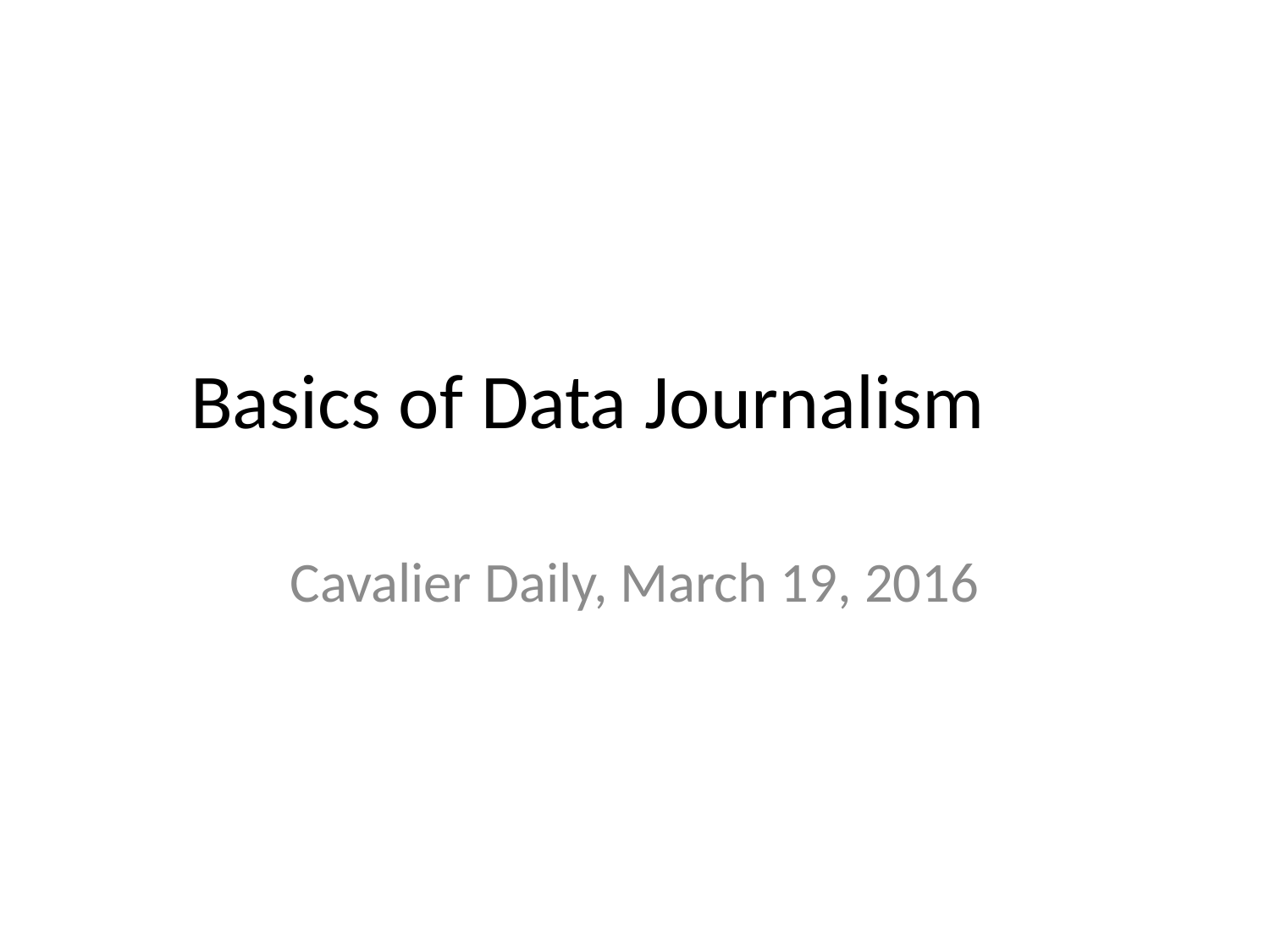

# Basics of Data Journalism
Cavalier Daily, March 19, 2016